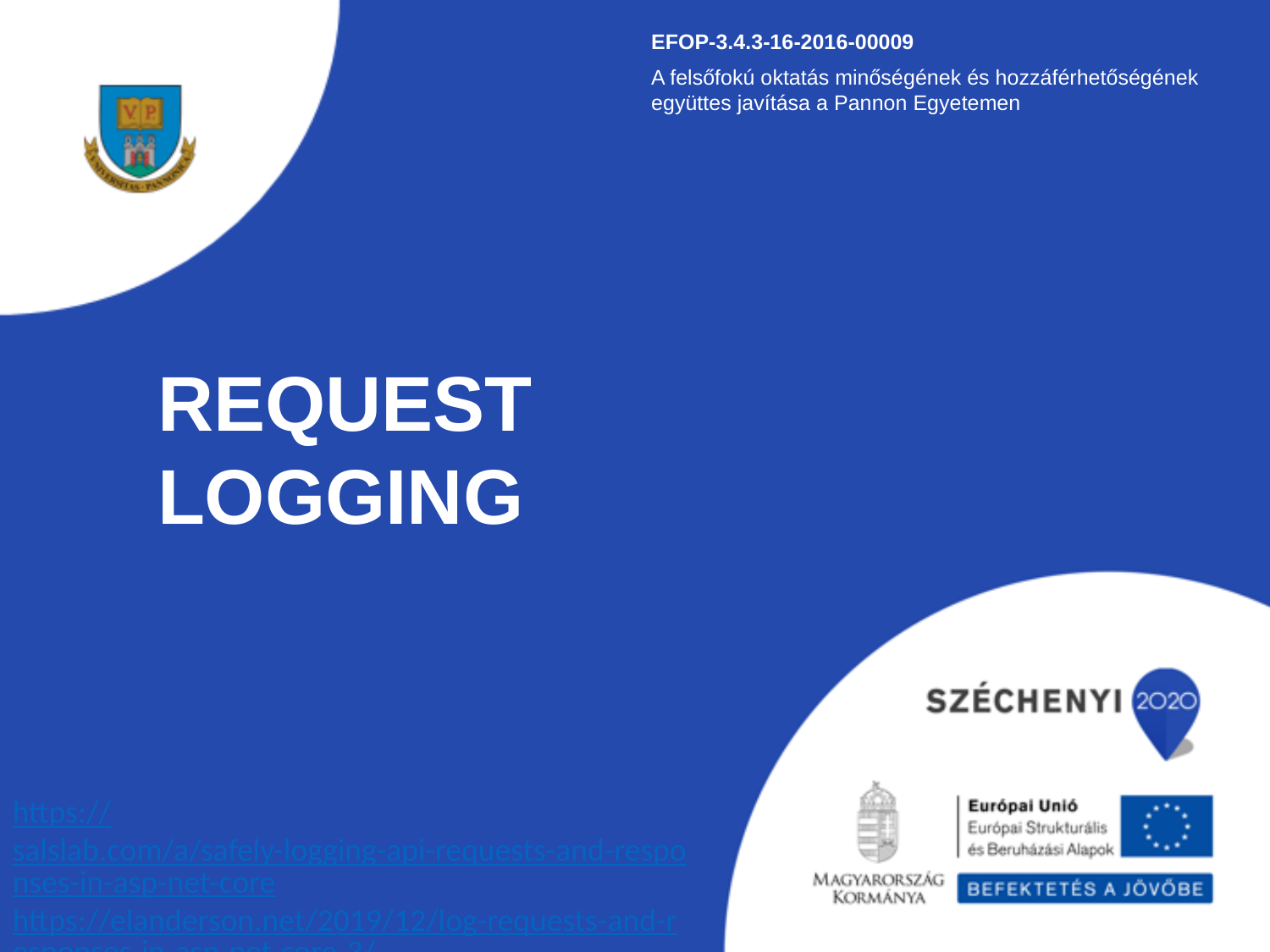

EFOP-3.4.3-16-2016-00009
A felsőfokú oktatás minőségének és hozzáférhetőségének együttes javítása a Pannon Egyetemen
Request logging
https://salslab.com/a/safely-logging-api-requests-and-responses-in-asp-net-core
https://elanderson.net/2019/12/log-requests-and-responses-in-asp-net-core-3/